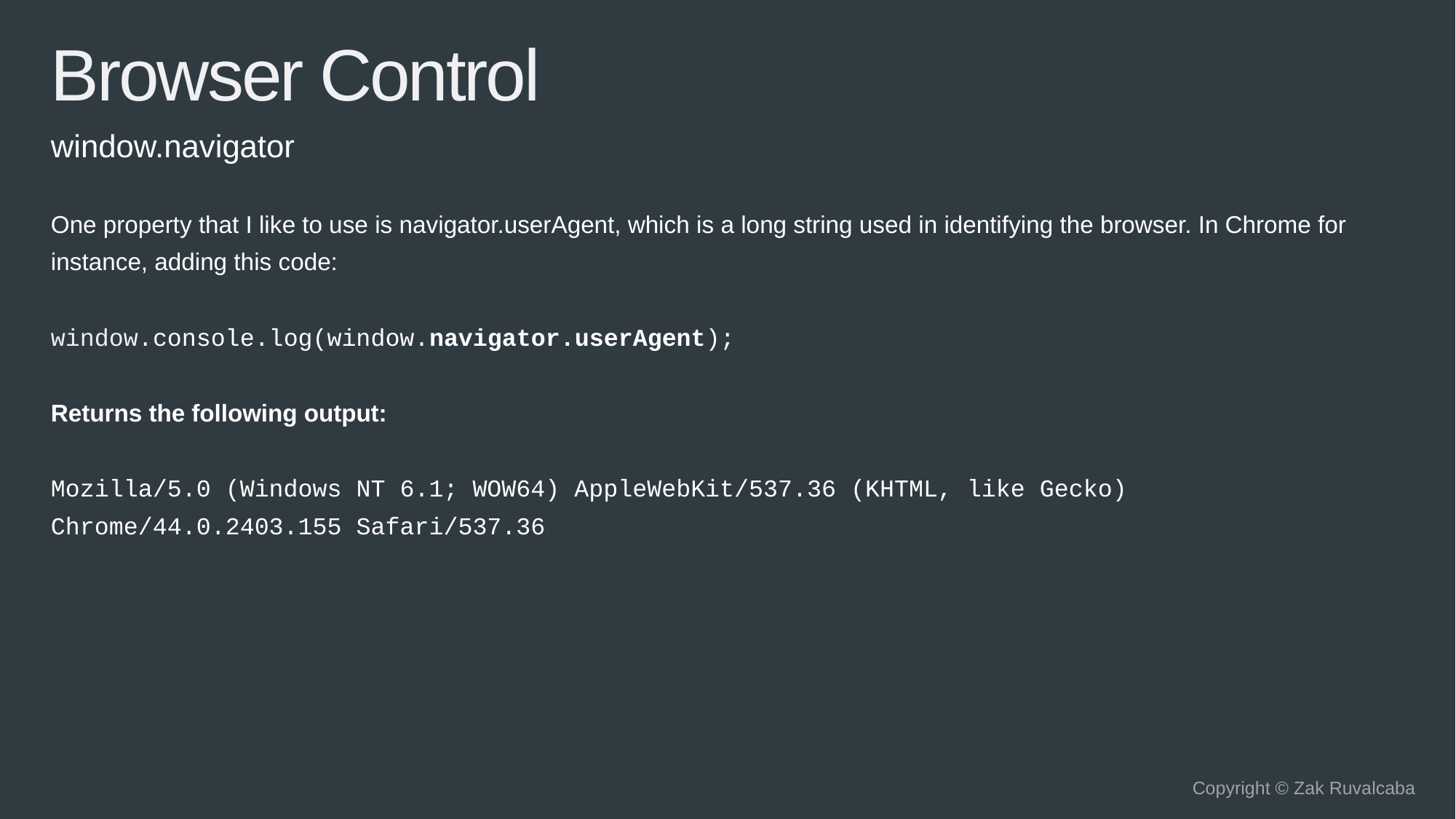

# Browser Control
window.navigator
One property that I like to use is navigator.userAgent, which is a long string used in identifying the browser. In Chrome for instance, adding this code:
window.console.log(window.navigator.userAgent);
Returns the following output:
Mozilla/5.0 (Windows NT 6.1; WOW64) AppleWebKit/537.36 (KHTML, like Gecko) Chrome/44.0.2403.155 Safari/537.36